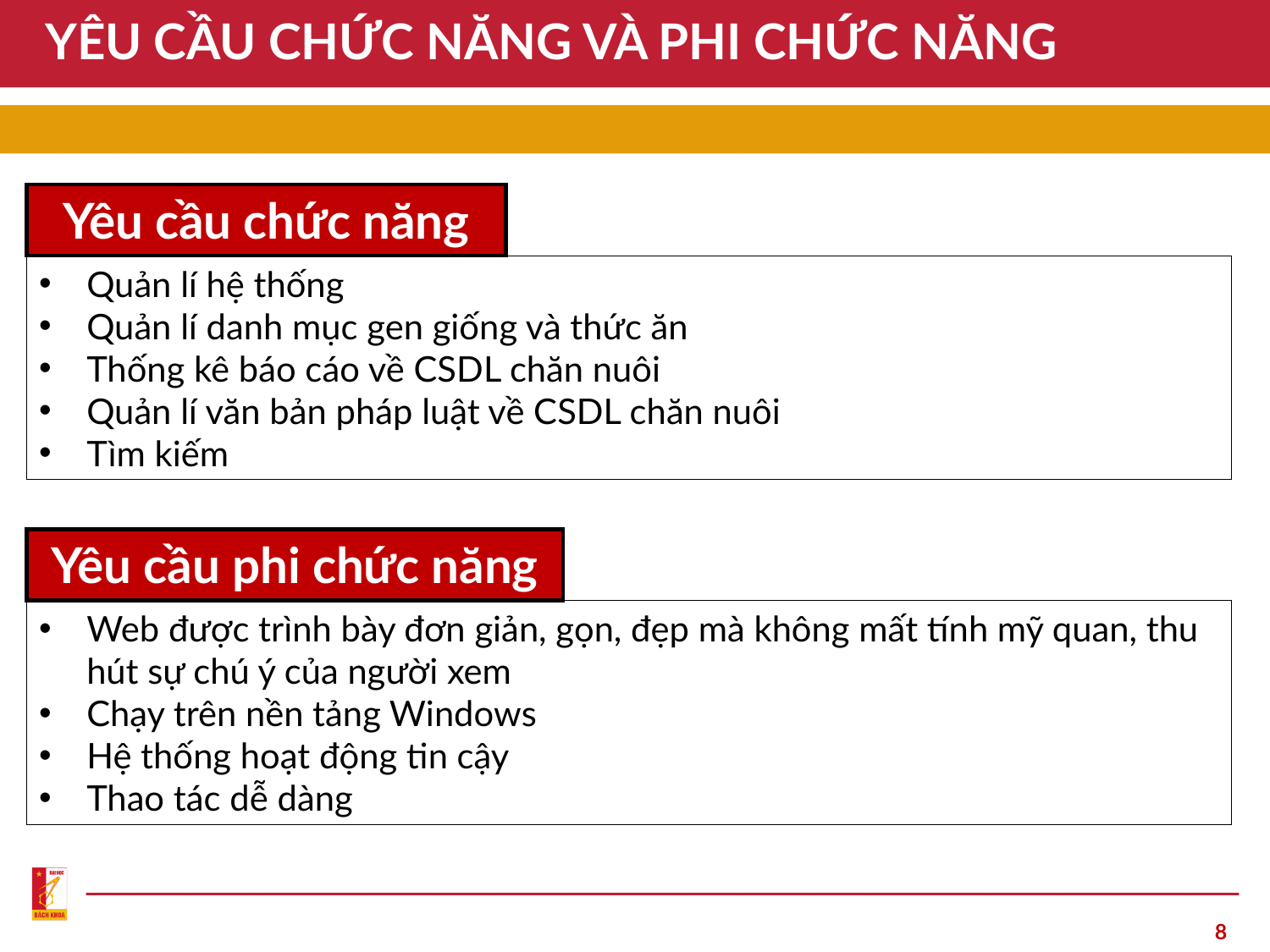

# YÊU CẦU CHỨC NĂNG VÀ PHI CHỨC NĂNG
Yêu cầu chức năng
Quản lí hệ thống
Quản lí danh mục gen giống và thức ăn
Thống kê báo cáo về CSDL chăn nuôi
Quản lí văn bản pháp luật về CSDL chăn nuôi
Tìm kiếm
Yêu cầu phi chức năng
Web được trình bày đơn giản, gọn, đẹp mà không mất tính mỹ quan, thu hút sự chú ý của người xem
Chạy trên nền tảng Windows
Hệ thống hoạt động tin cậy
Thao tác dễ dàng
8